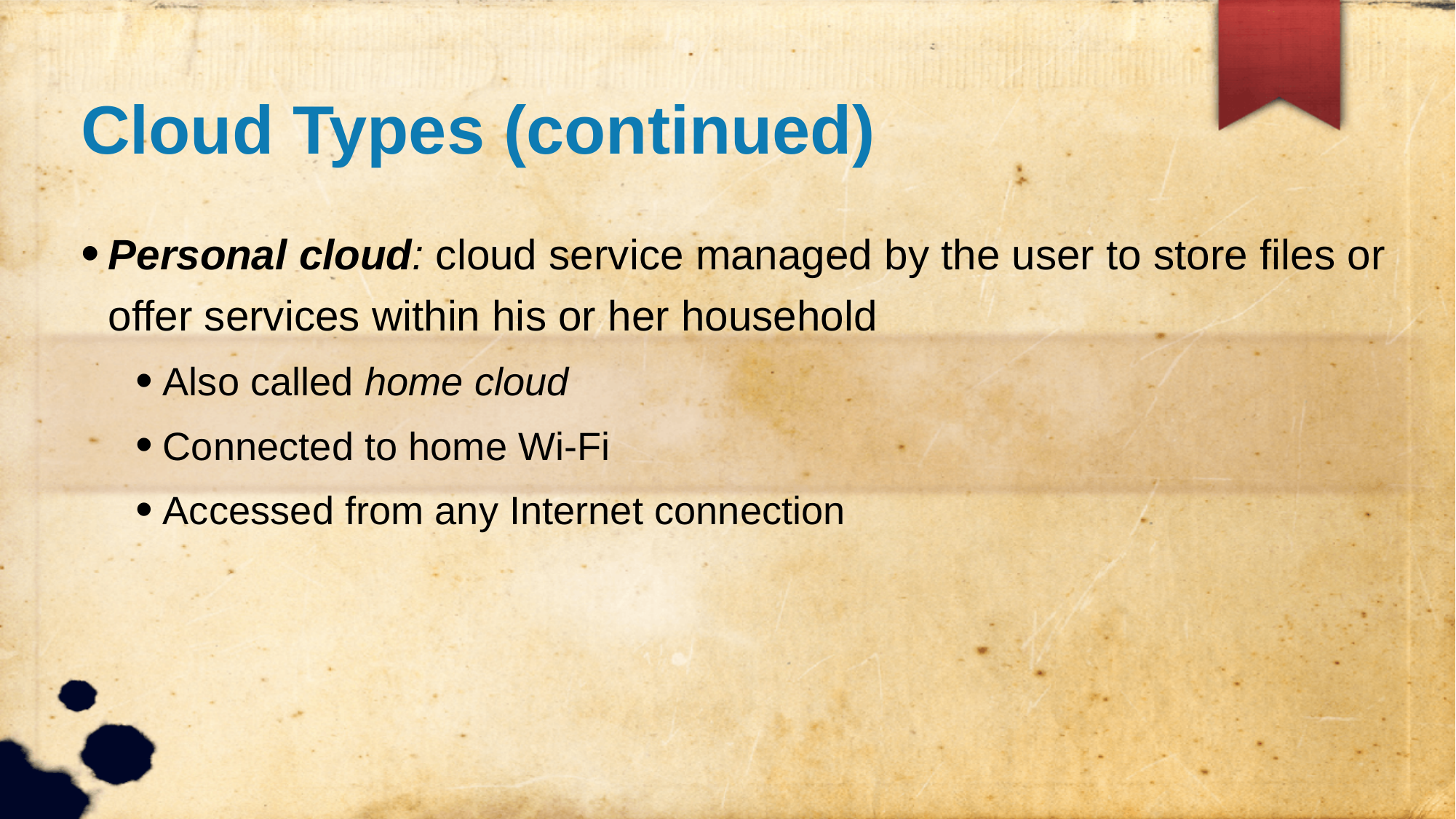

Cloud Types (continued)
Personal cloud: cloud service managed by the user to store files or offer services within his or her household
Also called home cloud
Connected to home Wi-Fi
Accessed from any Internet connection